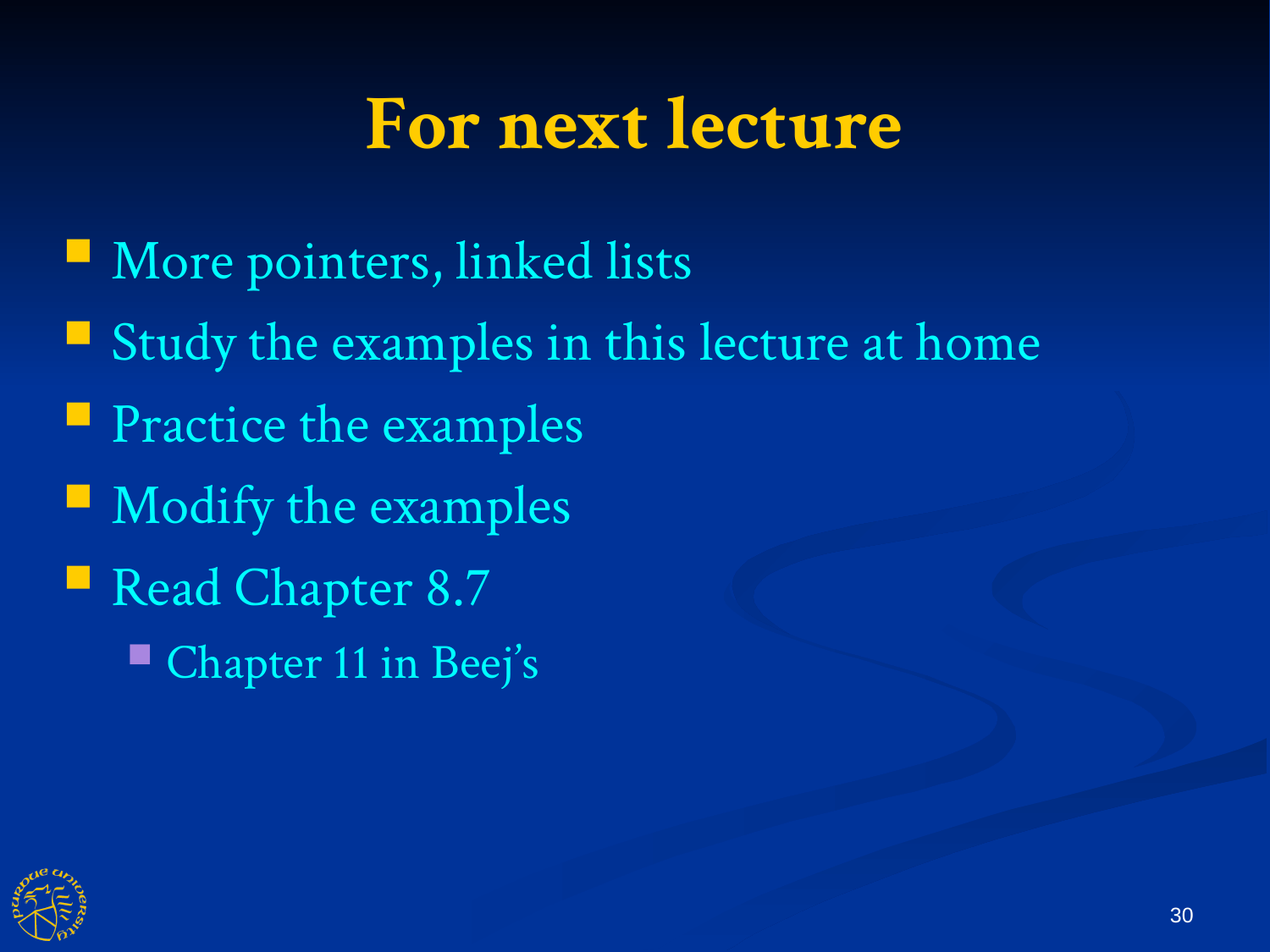

For next lecture
More pointers, linked lists
Study the examples in this lecture at home
Practice the examples
Modify the examples
Read Chapter 8.7
Chapter 11 in Beej’s
30